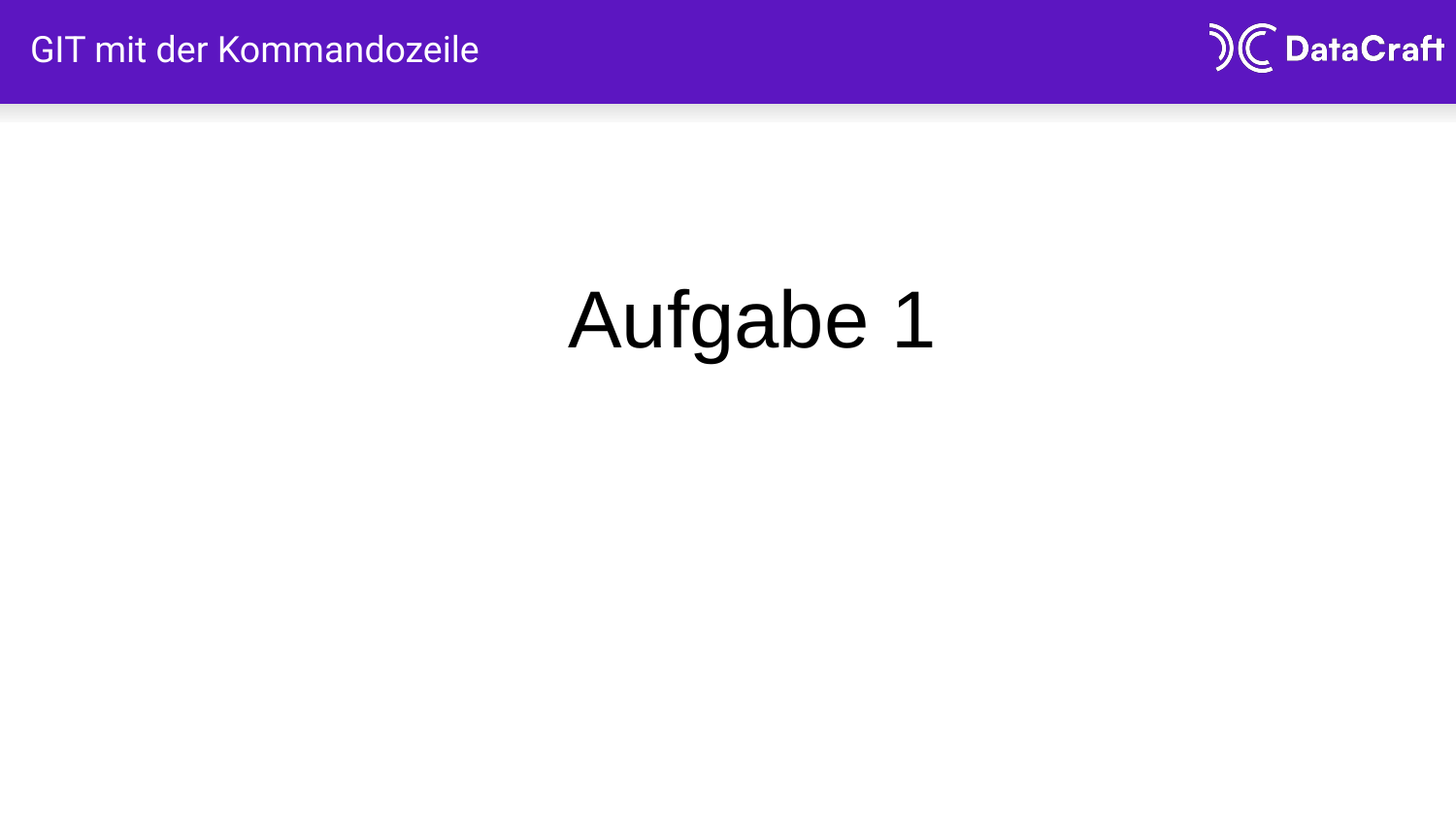

# GIT mit der Kommandozeile
Aufgabe 1